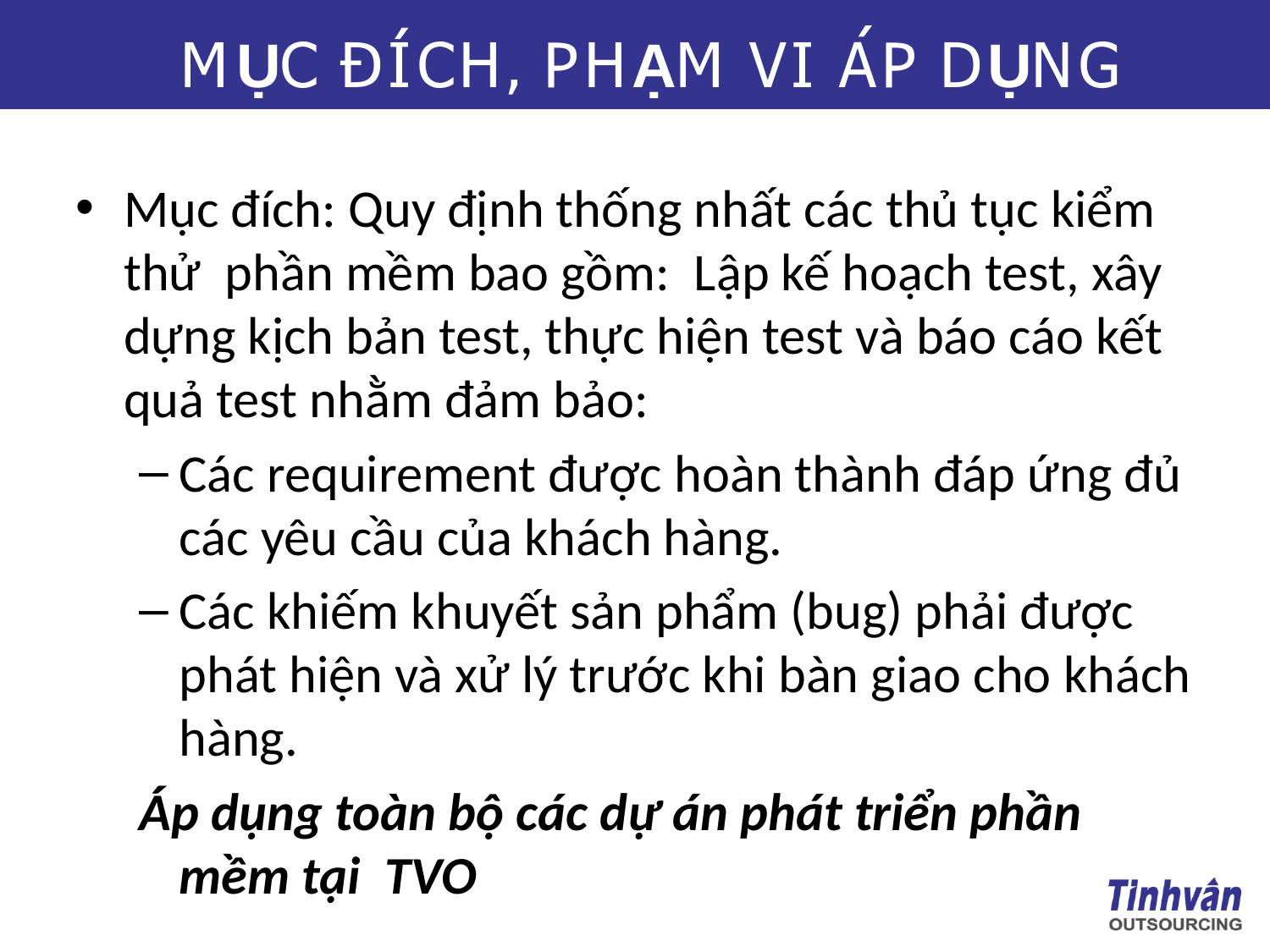

# MỤC ĐÍCH, PHẠM VI ÁP DỤNG
Mục đích: Quy định thống nhất các thủ tục kiểm thử  phần mềm bao gồm:  Lập kế hoạch test, xây dựng kịch bản test, thực hiện test và báo cáo kết quả test nhằm đảm bảo:
Các requirement được hoàn thành đáp ứng đủ các yêu cầu của khách hàng.
Các khiếm khuyết sản phẩm (bug) phải được phát hiện và xử lý trước khi bàn giao cho khách hàng.
Áp dụng toàn bộ các dự án phát triển phần mềm tại  TVO